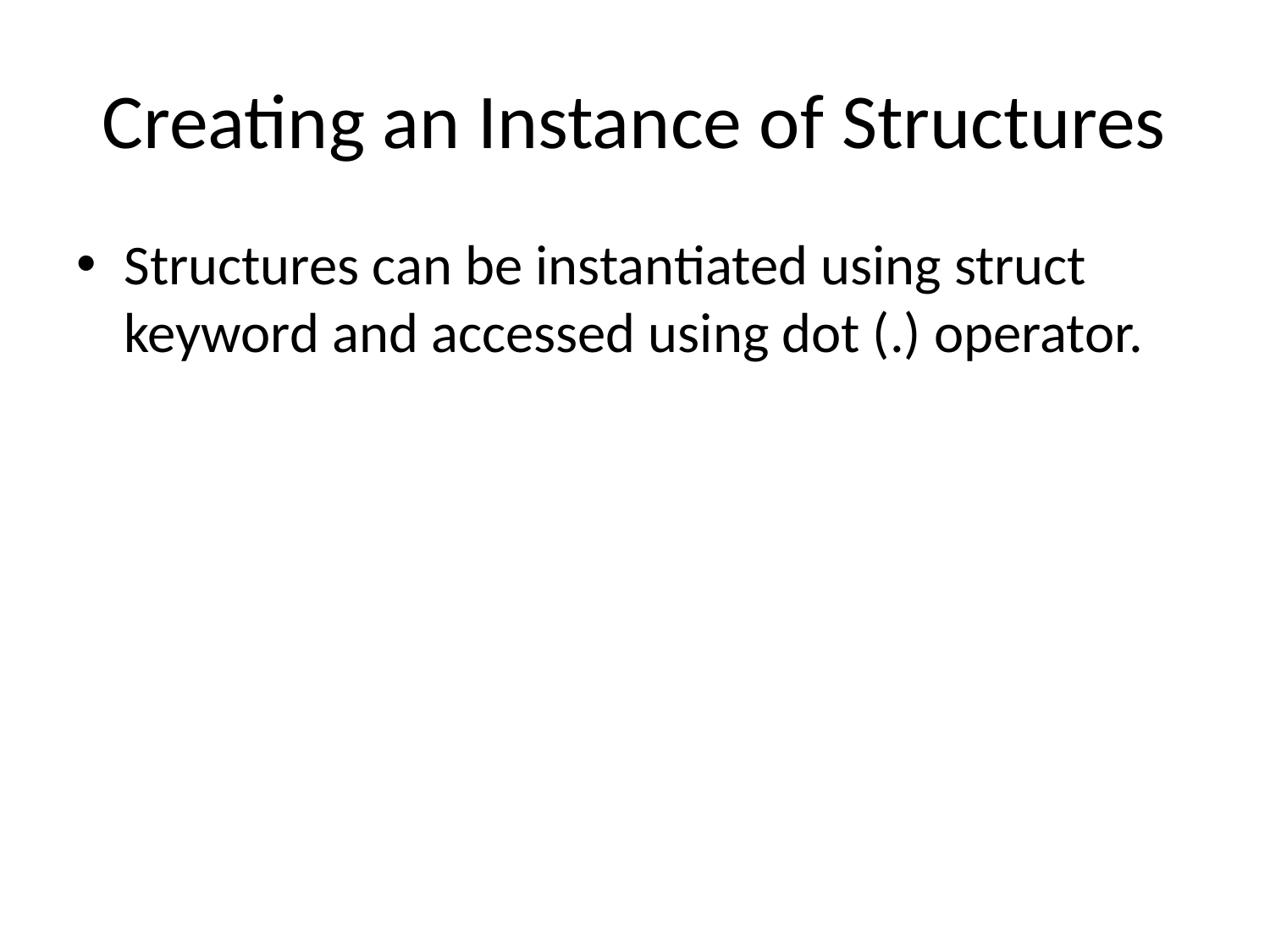

# Creating an Instance of Structures
Structures can be instantiated using struct keyword and accessed using dot (.) operator.